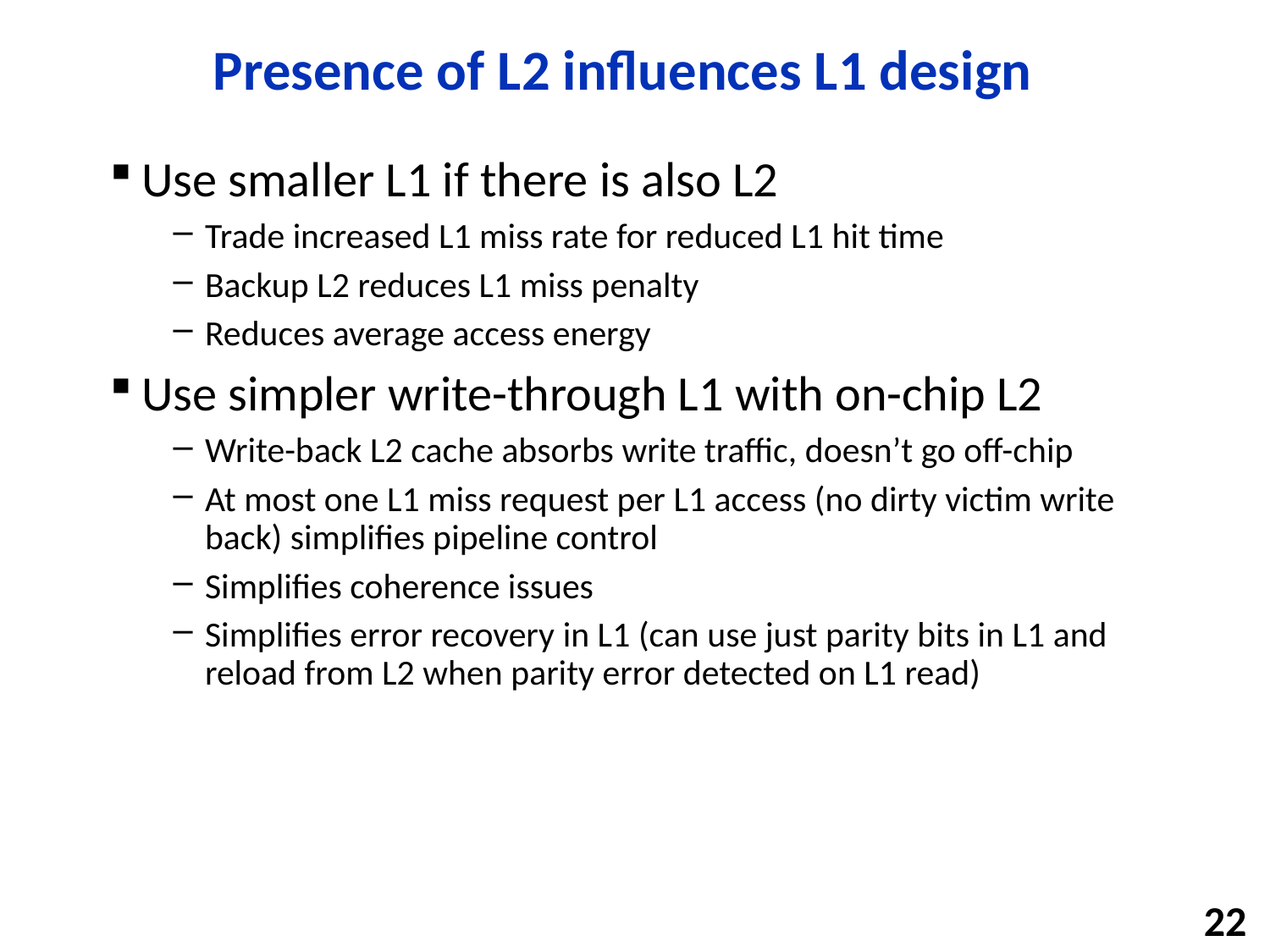

# Presence of L2 influences L1 design
Use smaller L1 if there is also L2
Trade increased L1 miss rate for reduced L1 hit time
Backup L2 reduces L1 miss penalty
Reduces average access energy
Use simpler write-through L1 with on-chip L2
Write-back L2 cache absorbs write traffic, doesn’t go off-chip
At most one L1 miss request per L1 access (no dirty victim write back) simplifies pipeline control
Simplifies coherence issues
Simplifies error recovery in L1 (can use just parity bits in L1 and reload from L2 when parity error detected on L1 read)

22